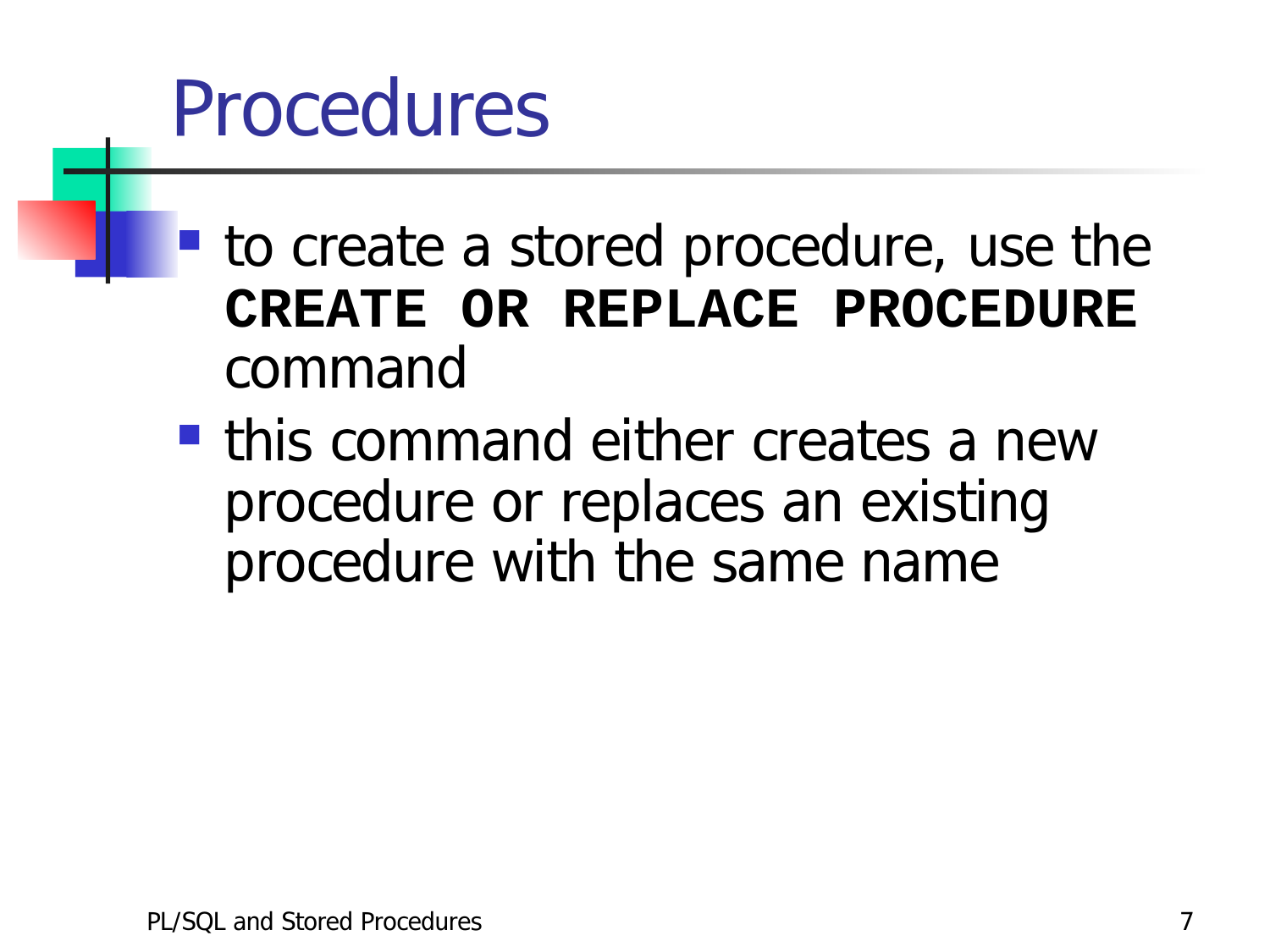

# Procedures
to create a stored procedure, use the CREATE OR REPLACE PROCEDURE command
this command either creates a new procedure or replaces an existing procedure with the same name
PL/SQL and Stored Procedures
7